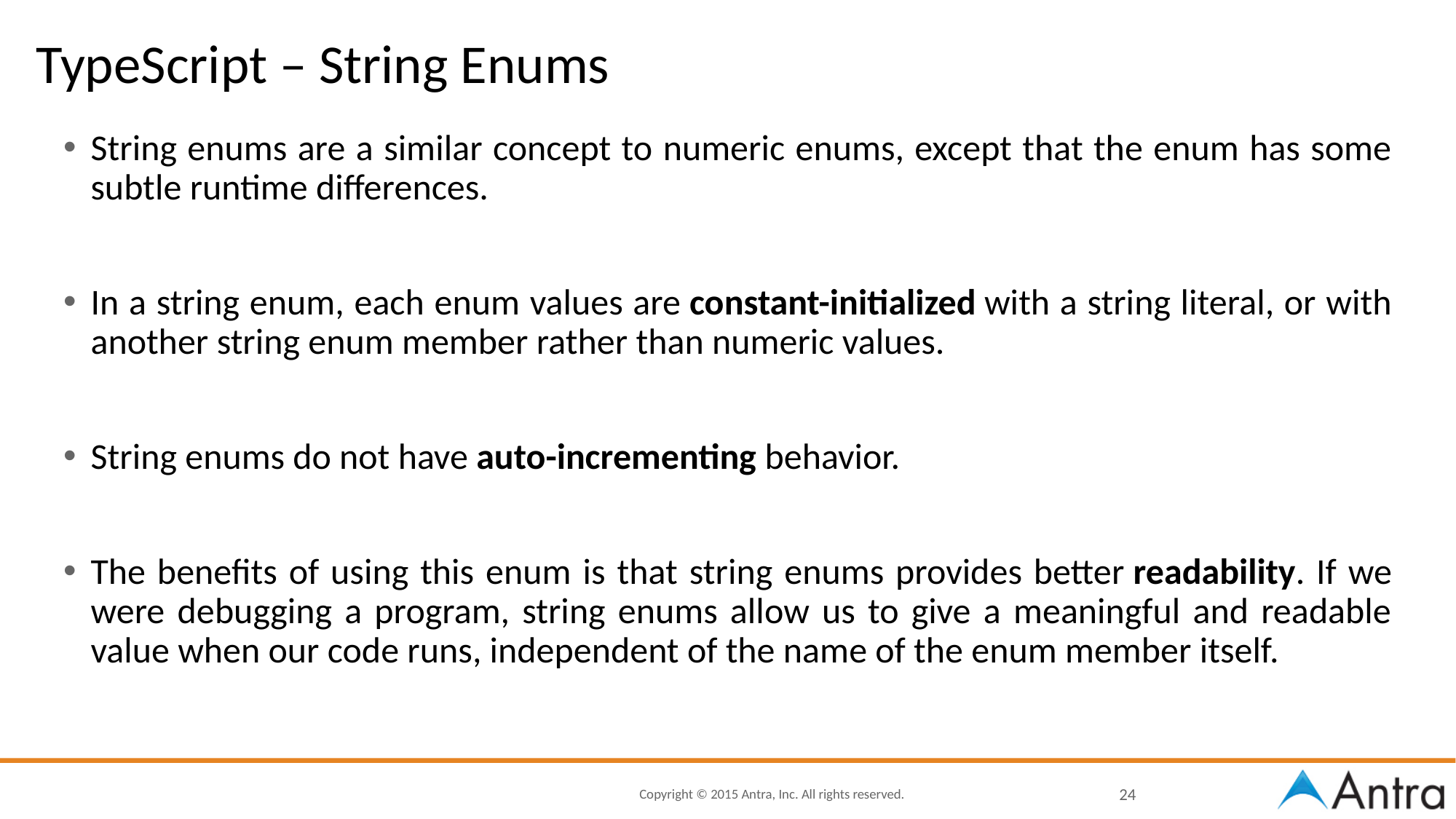

# TypeScript – String Enums
String enums are a similar concept to numeric enums, except that the enum has some subtle runtime differences.

In a string enum, each enum values are constant-initialized with a string literal, or with another string enum member rather than numeric values.

String enums do not have auto-incrementing behavior.

The benefits of using this enum is that string enums provides better readability. If we were debugging a program, string enums allow us to give a meaningful and readable value when our code runs, independent of the name of the enum member itself.

24